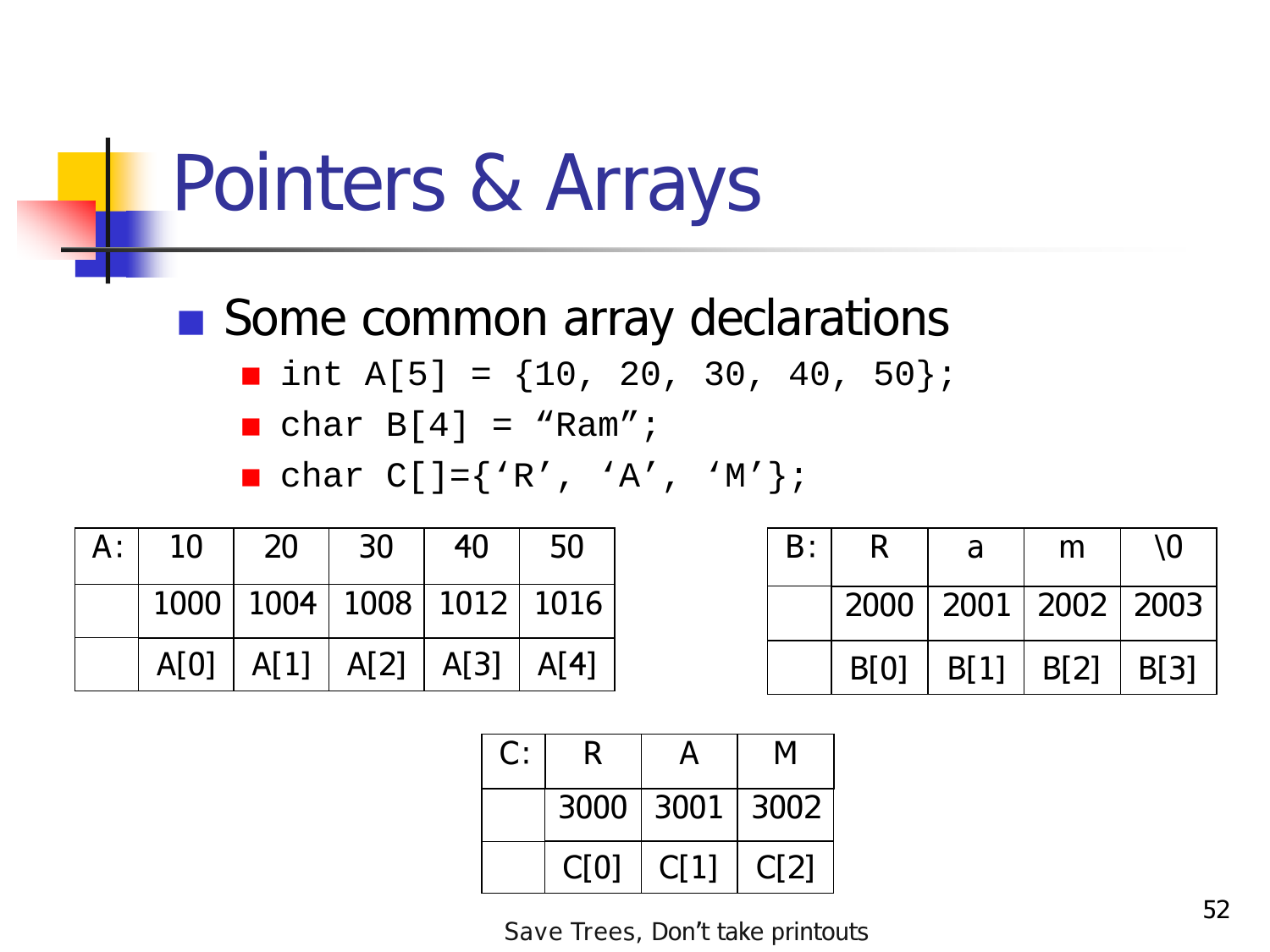

# Pointers & Arrays
Some common array declarations
int A[5] = {10, 20, 30, 40, 50};
char B[4] = “Ram”;
char C[]={‘R’, ‘A’, ‘M’};
| A: | 10 | 20 | 30 | 40 | 50 |
| --- | --- | --- | --- | --- | --- |
|  | 1000 | 1004 | 1008 | 1012 | 1016 |
|  | A[0] | A[1] | A[2] | A[3] | A[4] |
| B: | R | a | m | \0 |
| --- | --- | --- | --- | --- |
|  | 2000 | 2001 | 2002 | 2003 |
|  | B[0] | B[1] | B[2] | B[3] |
| C: | R | A | M |
| --- | --- | --- | --- |
|  | 3000 | 3001 | 3002 |
|  | C[0] | C[1] | C[2] |
52
Save Trees, Don’t take printouts